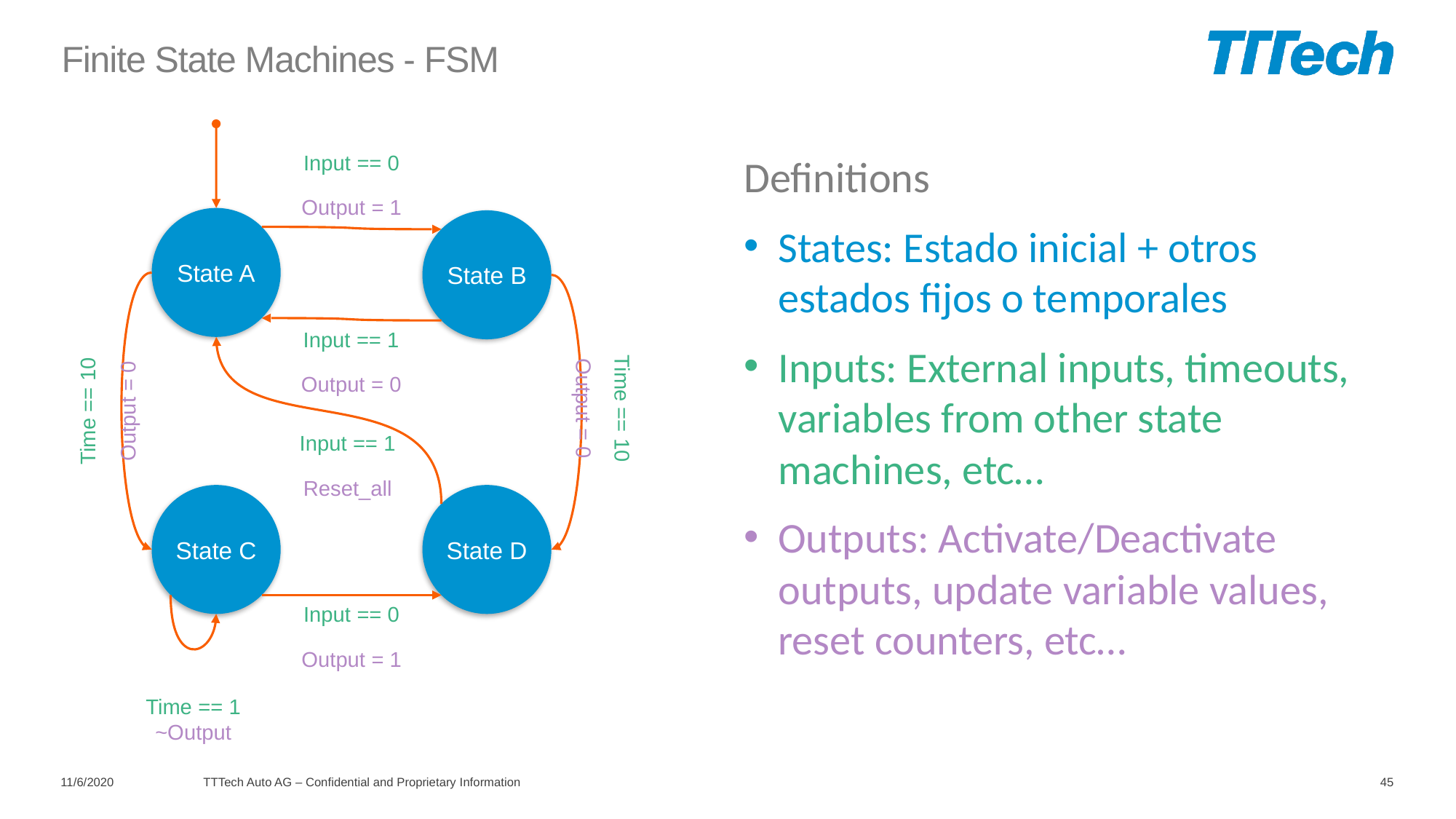

# Finite State Machines - FSM
Input == 0
Definitions
States: Estado inicial + otros estados fijos o temporales
Inputs: External inputs, timeouts, variables from other state machines, etc…
Outputs: Activate/Deactivate outputs, update variable values, reset counters, etc…
Output = 1
State A
State B
Input == 1
Output = 0
Output = 0
Time == 10
Time == 10
Output = 0
Input == 1
Reset_all
State C
State D
Input == 0
Output = 1
Time == 1
~Output
11/6/2020
TTTech Auto AG – Confidential and Proprietary Information
45